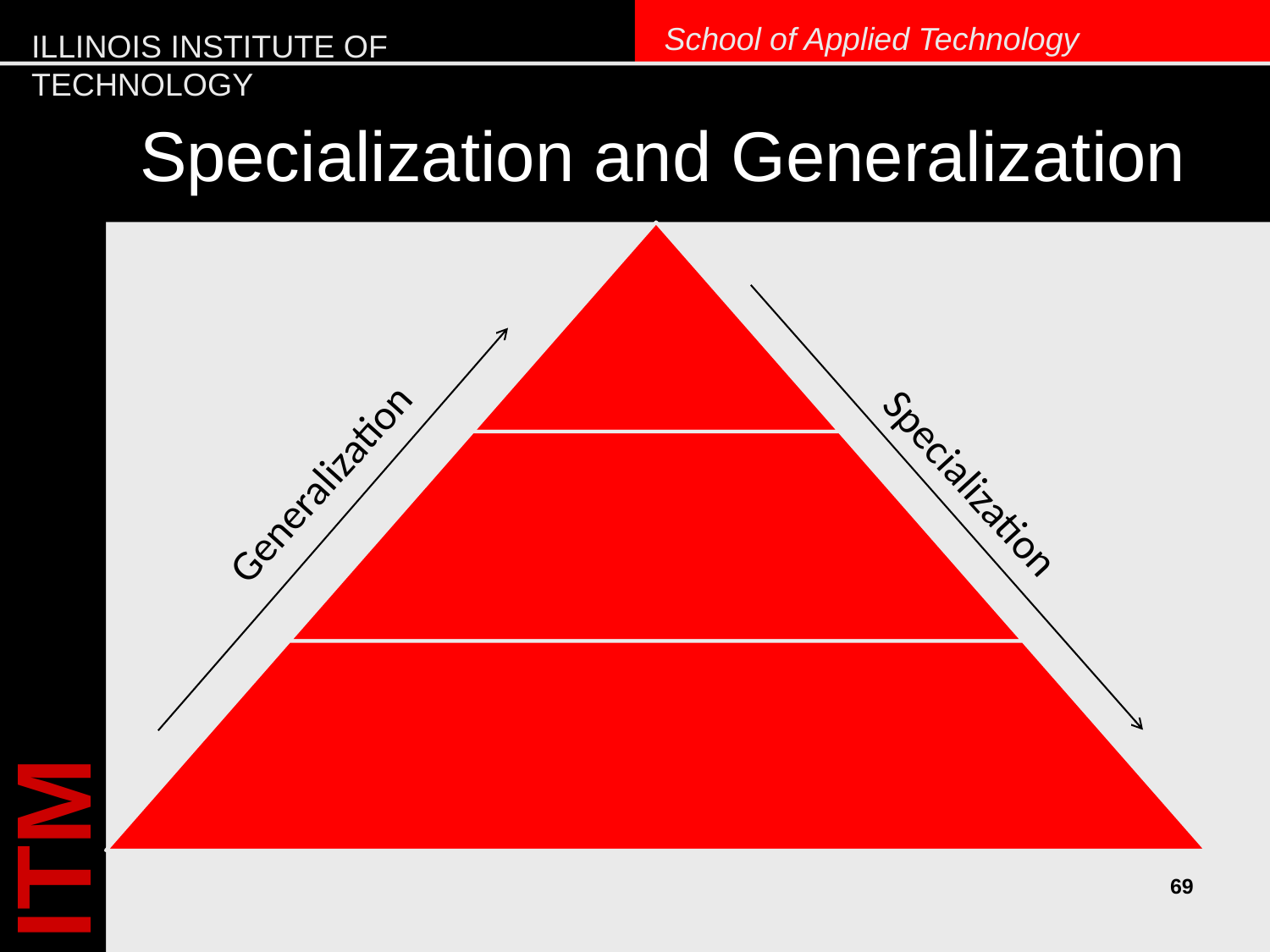

# Specialization and Generalization

Generalization
Specialization
69